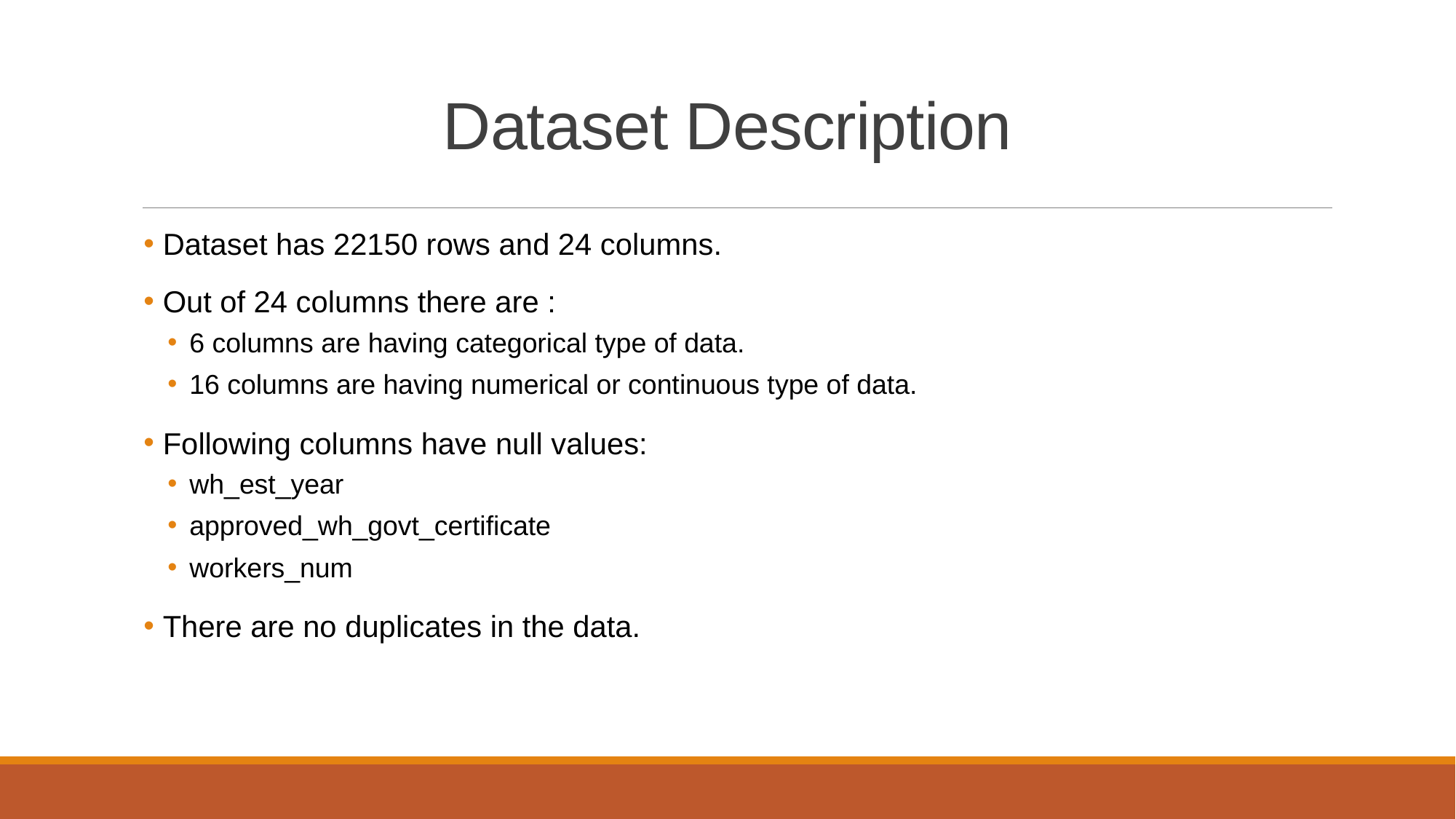

# Dataset Description
 Dataset has 22150 rows and 24 columns.
 Out of 24 columns there are :
6 columns are having categorical type of data.
16 columns are having numerical or continuous type of data.
 Following columns have null values:
wh_est_year
approved_wh_govt_certificate
workers_num
 There are no duplicates in the data.